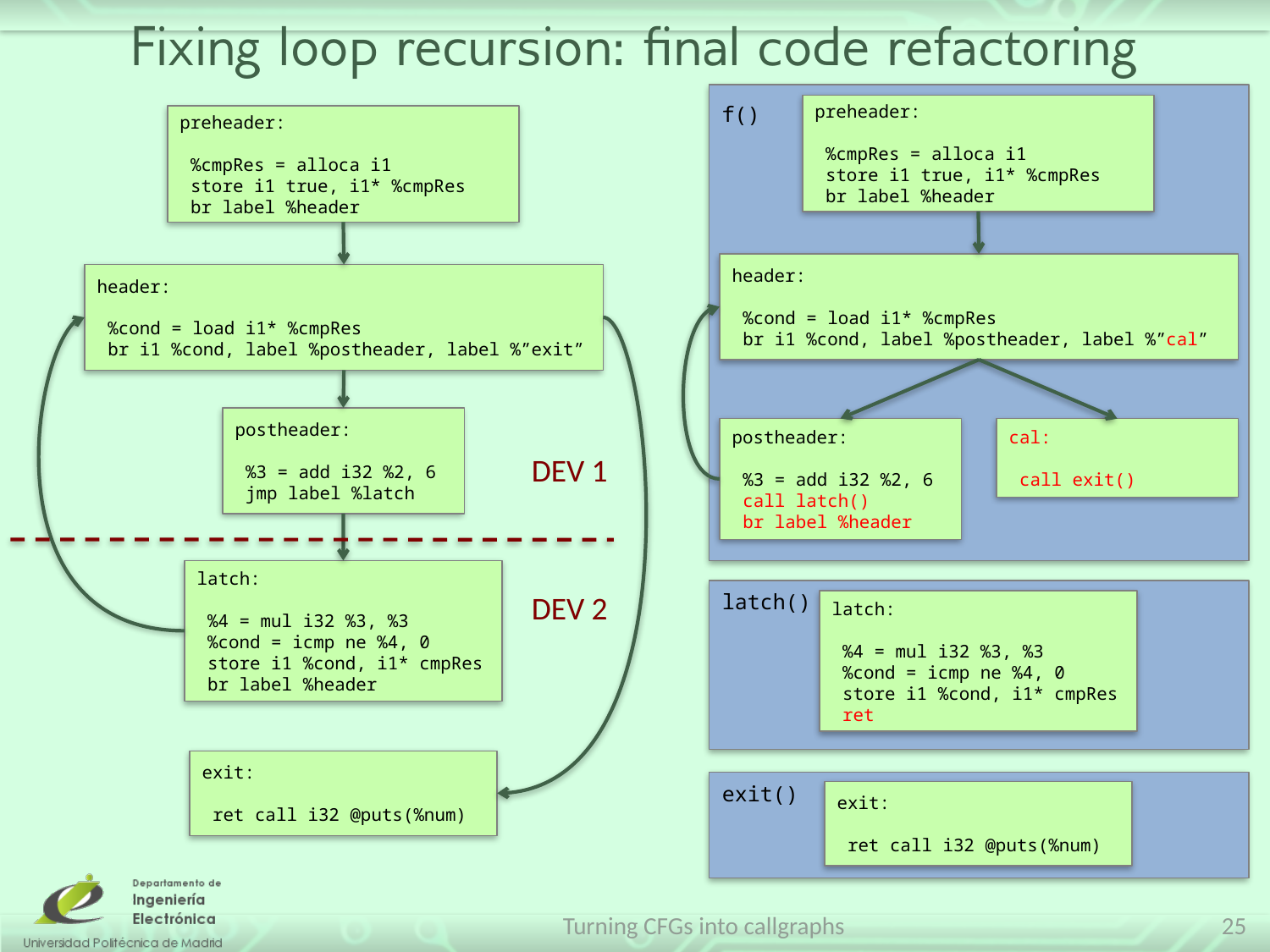

# Fixing loop recursion: final code refactoring

f()
preheader:

 %cmpRes = alloca i1
 store i1 true, i1* %cmpRes
 br label %header
preheader:

 %cmpRes = alloca i1
 store i1 true, i1* %cmpRes
 br label %header
header:

 %cond = load i1* %cmpRes
 br i1 %cond, label %postheader, label %”cal”
header:

 %cond = load i1* %cmpRes
 br i1 %cond, label %postheader, label %”exit”
postheader:

 %3 = add i32 %2, 6
 jmp label %latch
postheader:

 %3 = add i32 %2, 6
 call latch()
 br label %header
cal:

 call exit()
DEV 1
latch:

 %4 = mul i32 %3, %3
 %cond = icmp ne %4, 0
 store i1 %cond, i1* cmpRes
 br label %header

DEV 2
latch()
latch:

 %4 = mul i32 %3, %3
 %cond = icmp ne %4, 0
 store i1 %cond, i1* cmpRes
 ret
exit:

 ret call i32 @puts(%num)

exit()
exit:

 ret call i32 @puts(%num)
Turning CFGs into callgraphs
25